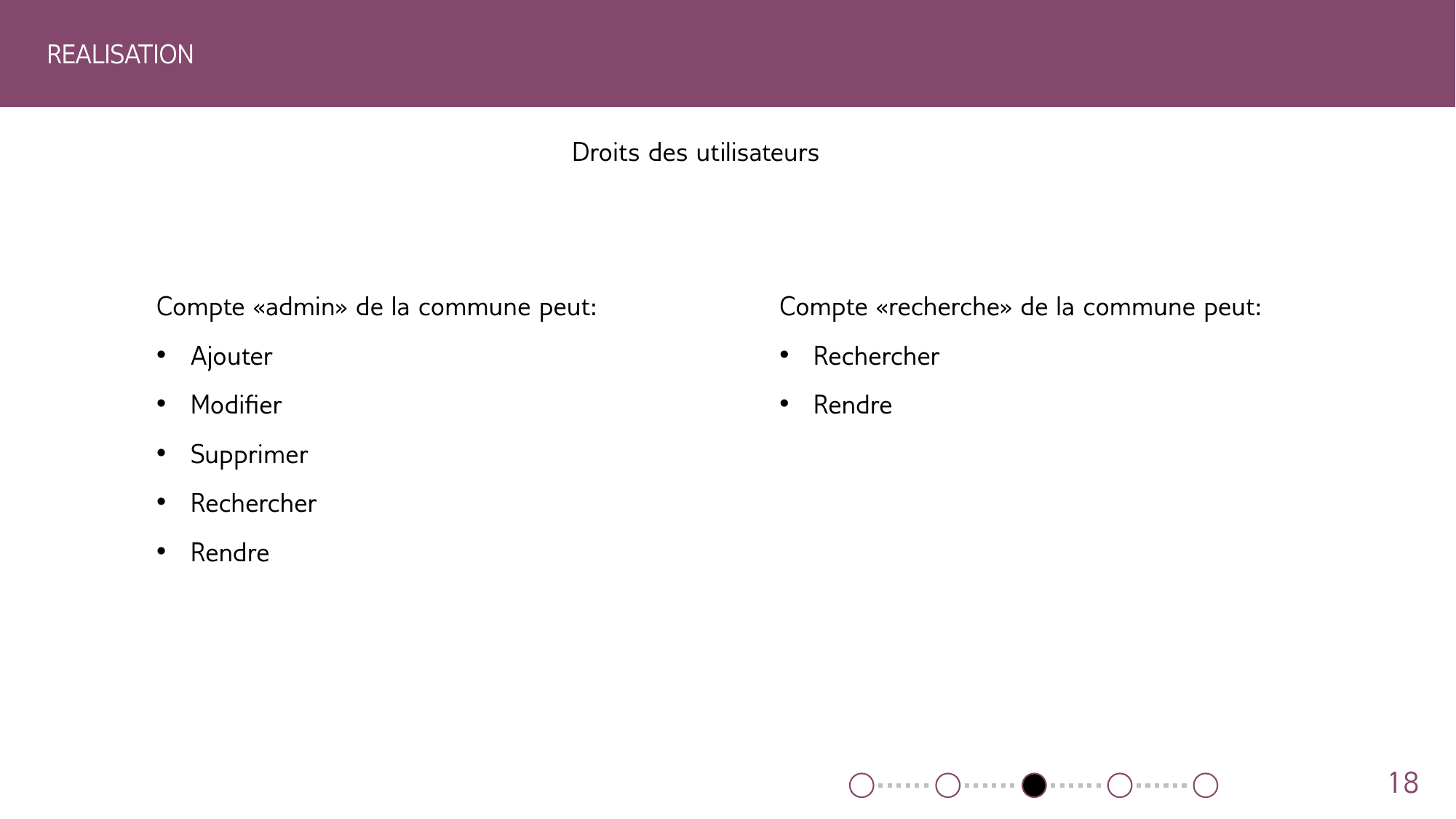

REALISATION
Droits des utilisateurs
Compte «recherche» de la commune peut:
Rechercher
Rendre
Compte «admin» de la commune peut:
Ajouter
Modifier
Supprimer
Rechercher
Rendre
18